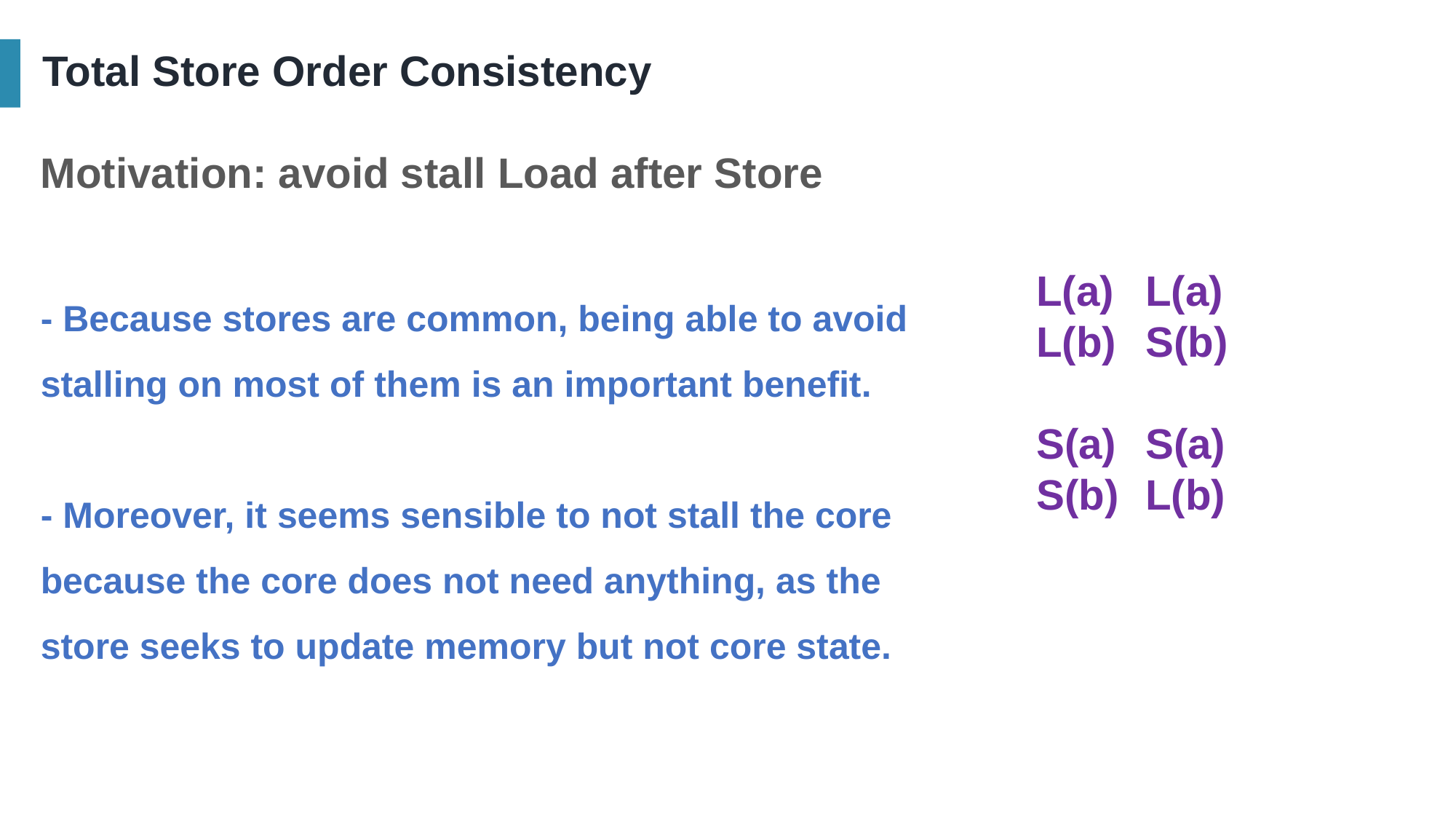

Total Store Order Consistency

Motivation: avoid stall Load after Store

- Because stores are common, being able to avoid stalling on most of them is an important beneﬁt.

- Moreover, it seems sensible to not stall the core because the core does not need anything, as the store seeks to update memory but not core state.
L(a)	L(a)
L(b)	S(b)

S(a)	S(a)
S(b)	L(b)